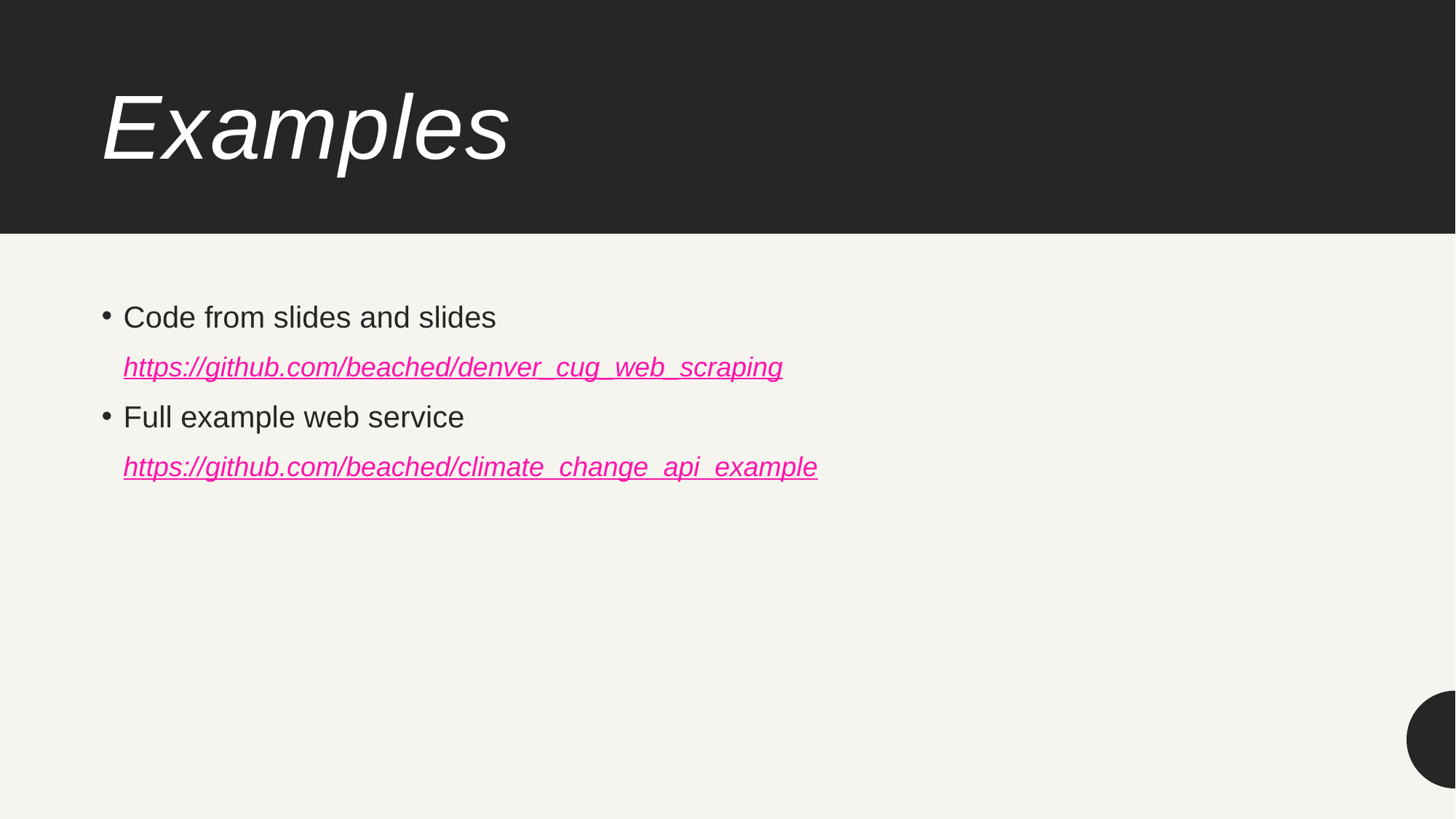

# Examples
Code from slides and slides
https://github.com/beached/denver_cug_web_scraping
Full example web service
https://github.com/beached/climate_change_api_example